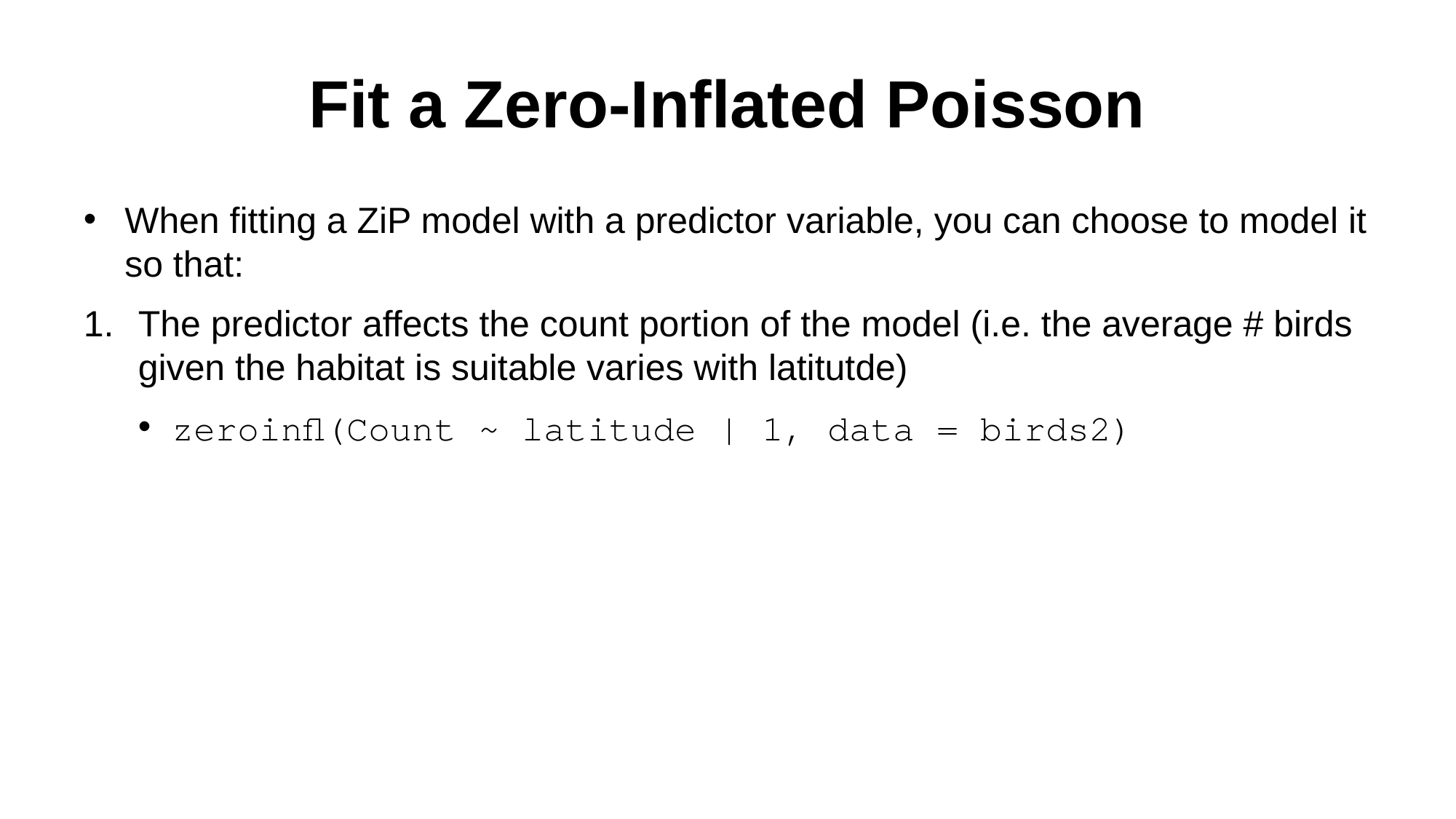

# Fit a Zero-Inflated Poisson
When fitting a ZiP model with a predictor variable, you can choose to model it so that:
The predictor affects the count portion of the model (i.e. the average # birds given the habitat is suitable varies with latitutde)
zeroinfl(Count ~ latitude | 1, data = birds2)